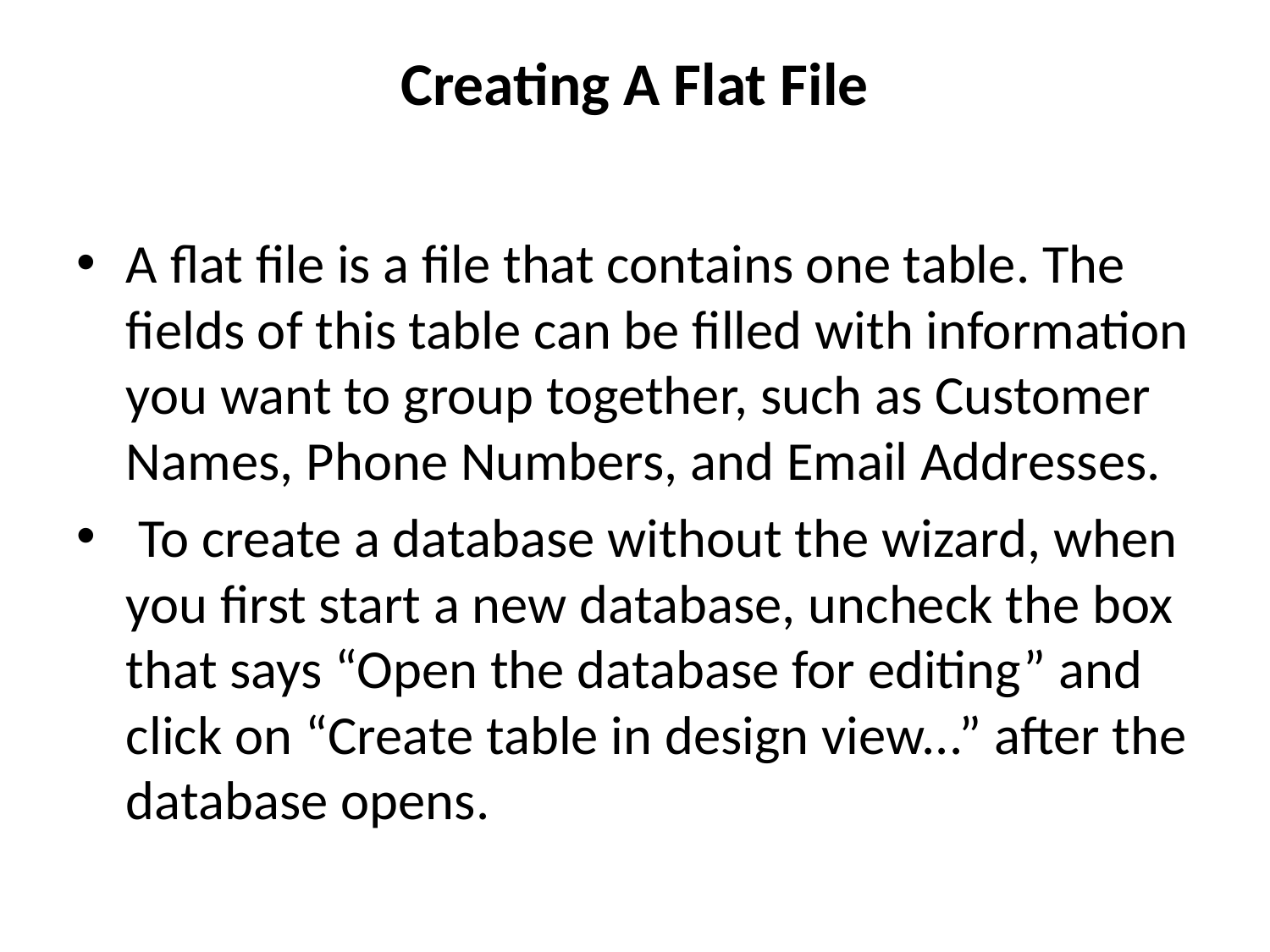

# Creating A Flat File
A flat file is a file that contains one table. The fields of this table can be filled with information you want to group together, such as Customer Names, Phone Numbers, and Email Addresses.
 To create a database without the wizard, when you first start a new database, uncheck the box that says “Open the database for editing” and click on “Create table in design view...” after the database opens.